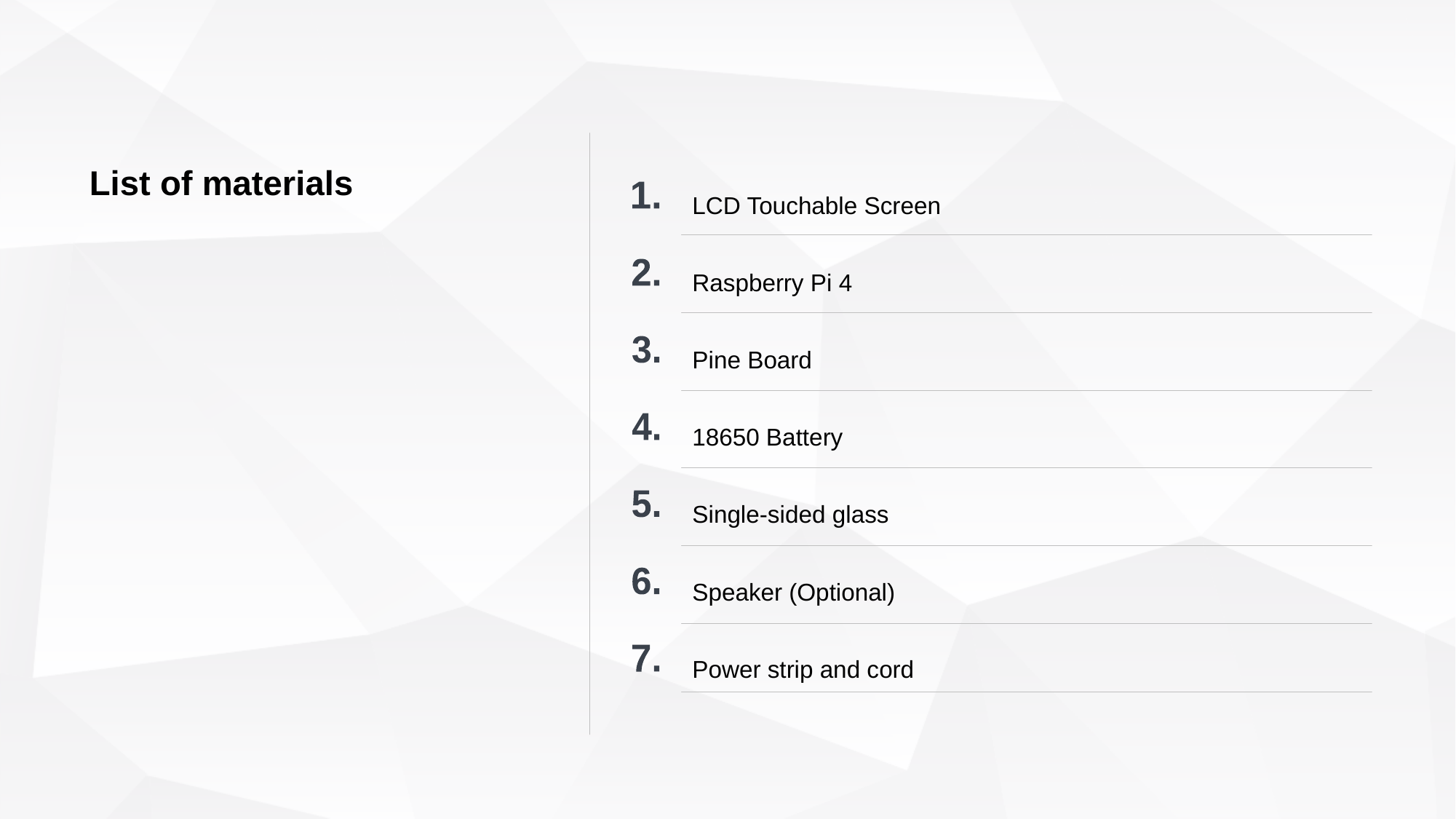

List of materials
LCD Touchable Screen
1.
Raspberry Pi 4
2.
Pine Board
3.
18650 Battery
4.
Single-sided glass
5.
Speaker (Optional)
6.
Power strip and cord
7.